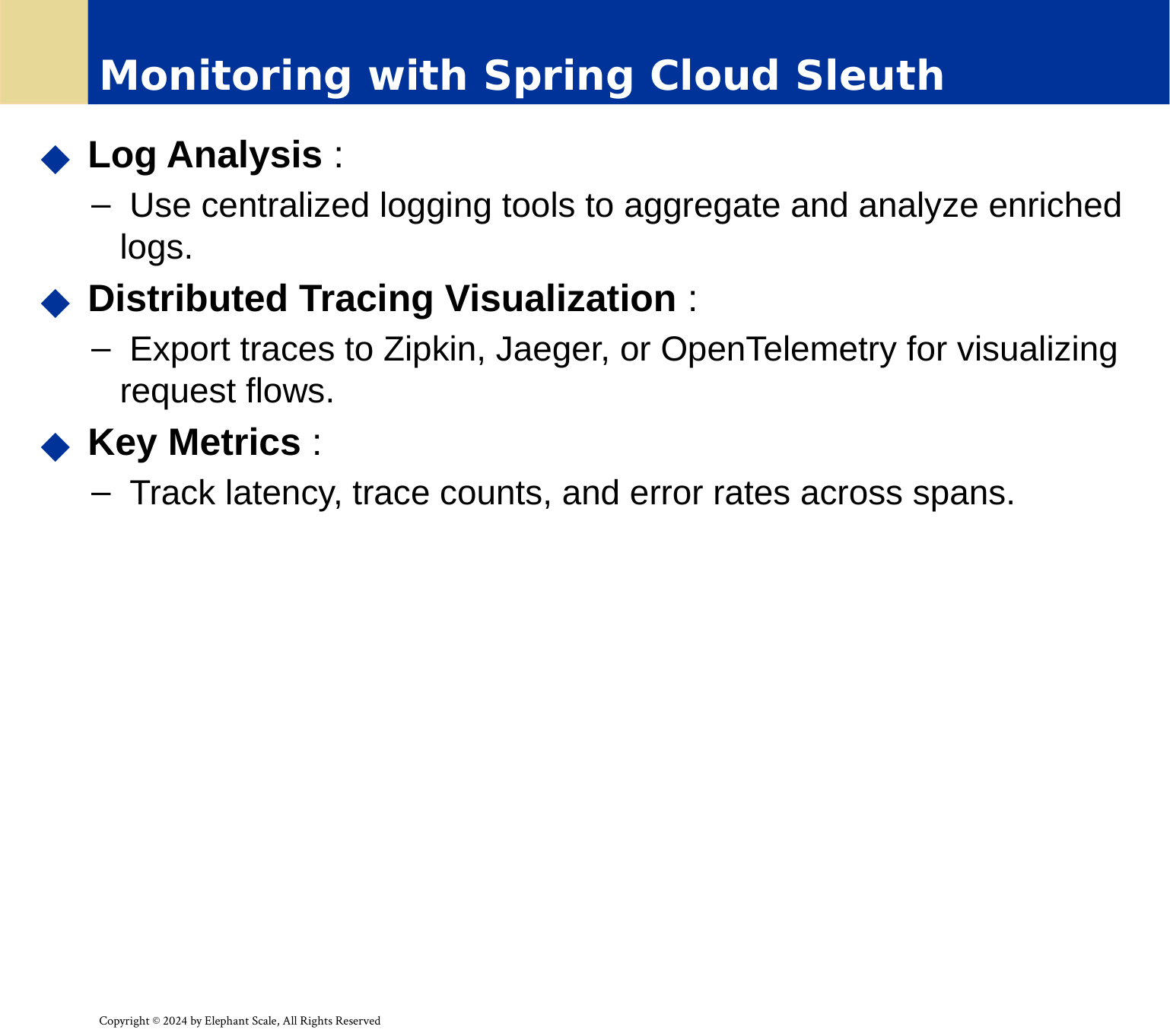

# Monitoring with Spring Cloud Sleuth
 Log Analysis :
 Use centralized logging tools to aggregate and analyze enriched logs.
 Distributed Tracing Visualization :
 Export traces to Zipkin, Jaeger, or OpenTelemetry for visualizing request flows.
 Key Metrics :
 Track latency, trace counts, and error rates across spans.
Copyright © 2024 by Elephant Scale, All Rights Reserved